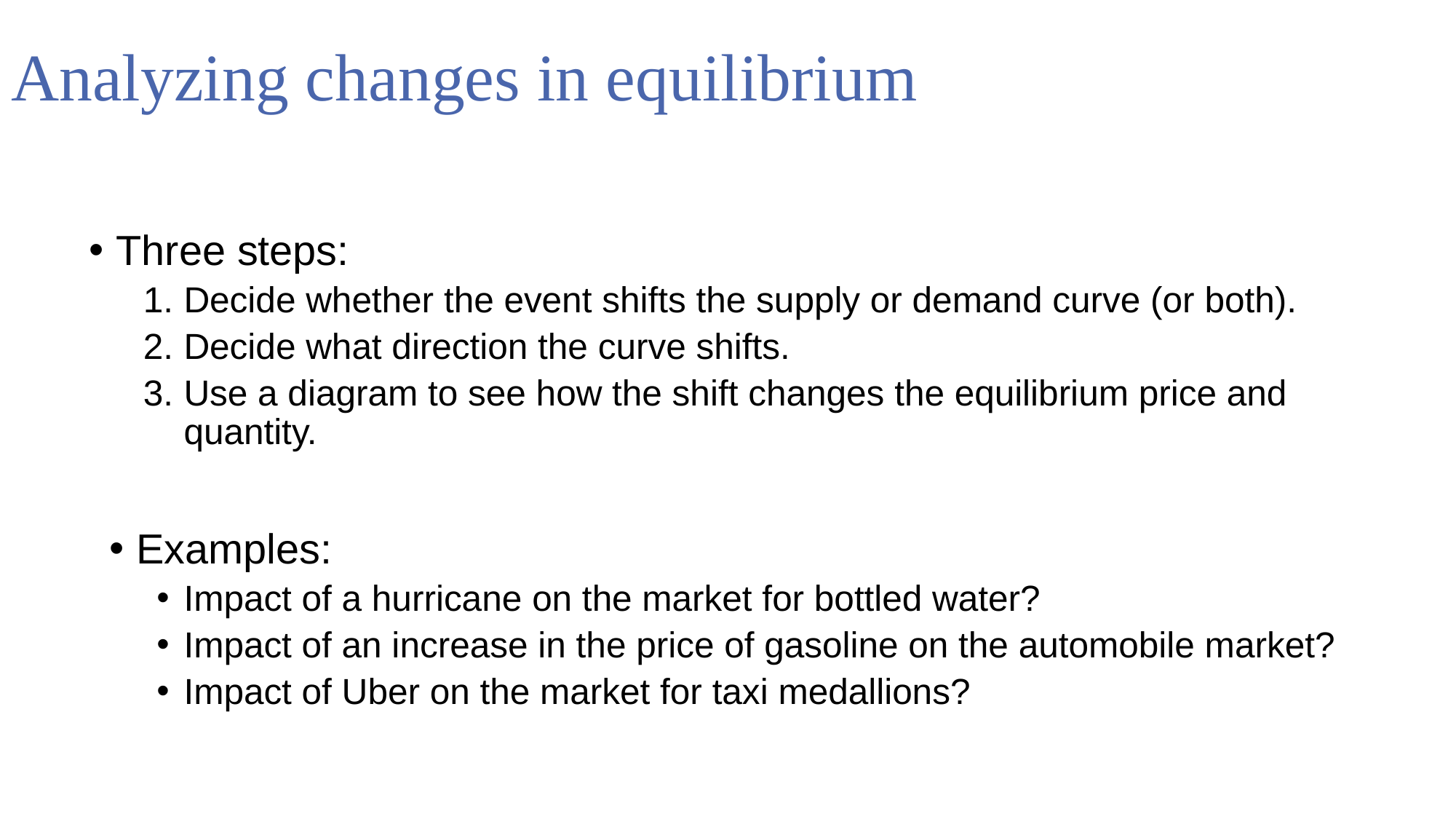

# Analyzing changes in equilibrium

Three steps:
Decide whether the event shifts the supply or demand curve (or both).
Decide what direction the curve shifts.
Use a diagram to see how the shift changes the equilibrium price and quantity.

Examples:
Impact of a hurricane on the market for bottled water?
Impact of an increase in the price of gasoline on the automobile market?
Impact of Uber on the market for taxi medallions?